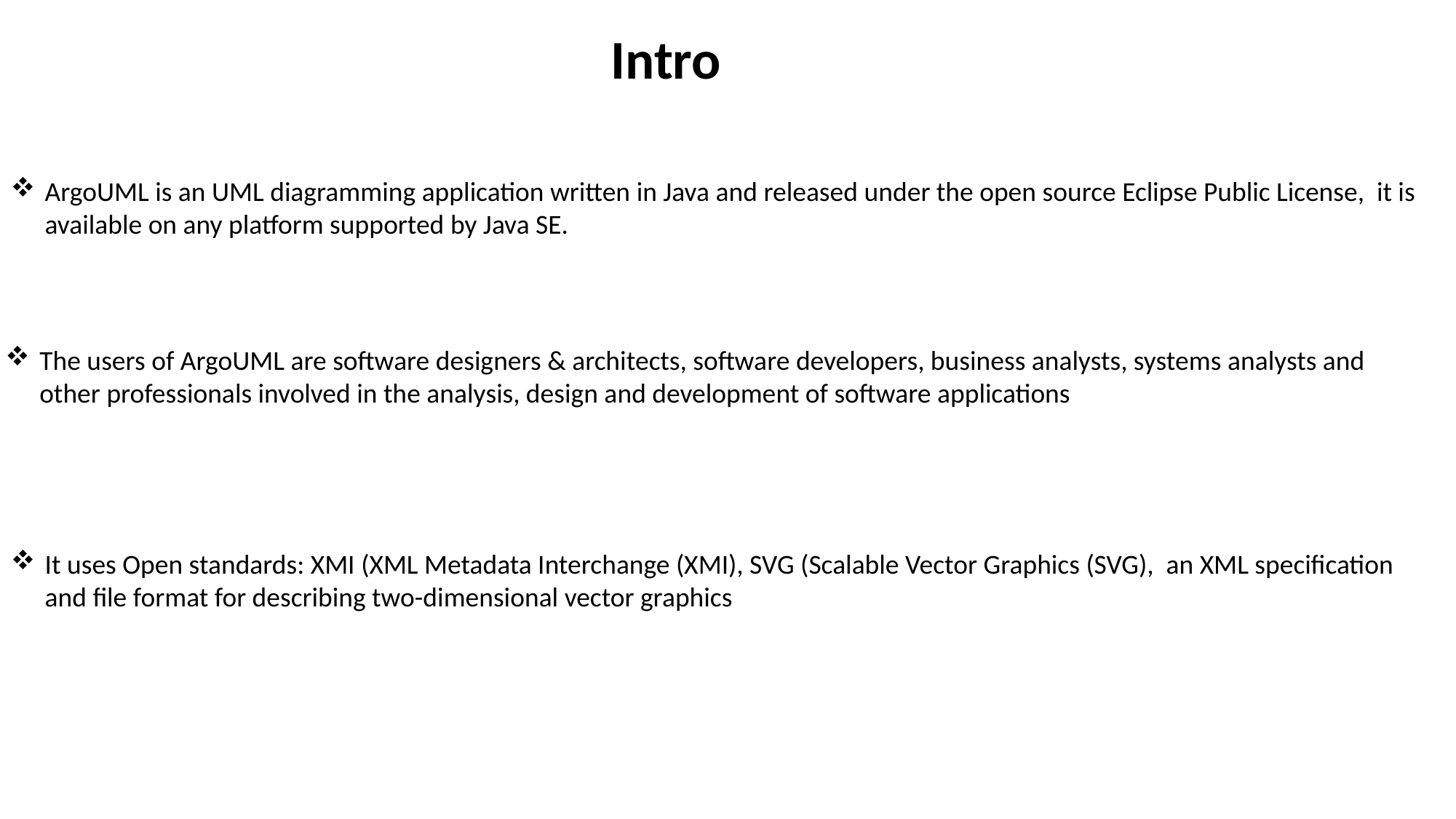

Intro
ArgoUML is an UML diagramming application written in Java and released under the open source Eclipse Public License,  it is available on any platform supported by Java SE.
The users of ArgoUML are software designers & architects, software developers, business analysts, systems analysts and other professionals involved in the analysis, design and development of software applications
It uses Open standards: XMI (XML Metadata Interchange (XMI), SVG (Scalable Vector Graphics (SVG),  an XML specification and file format for describing two-dimensional vector graphics